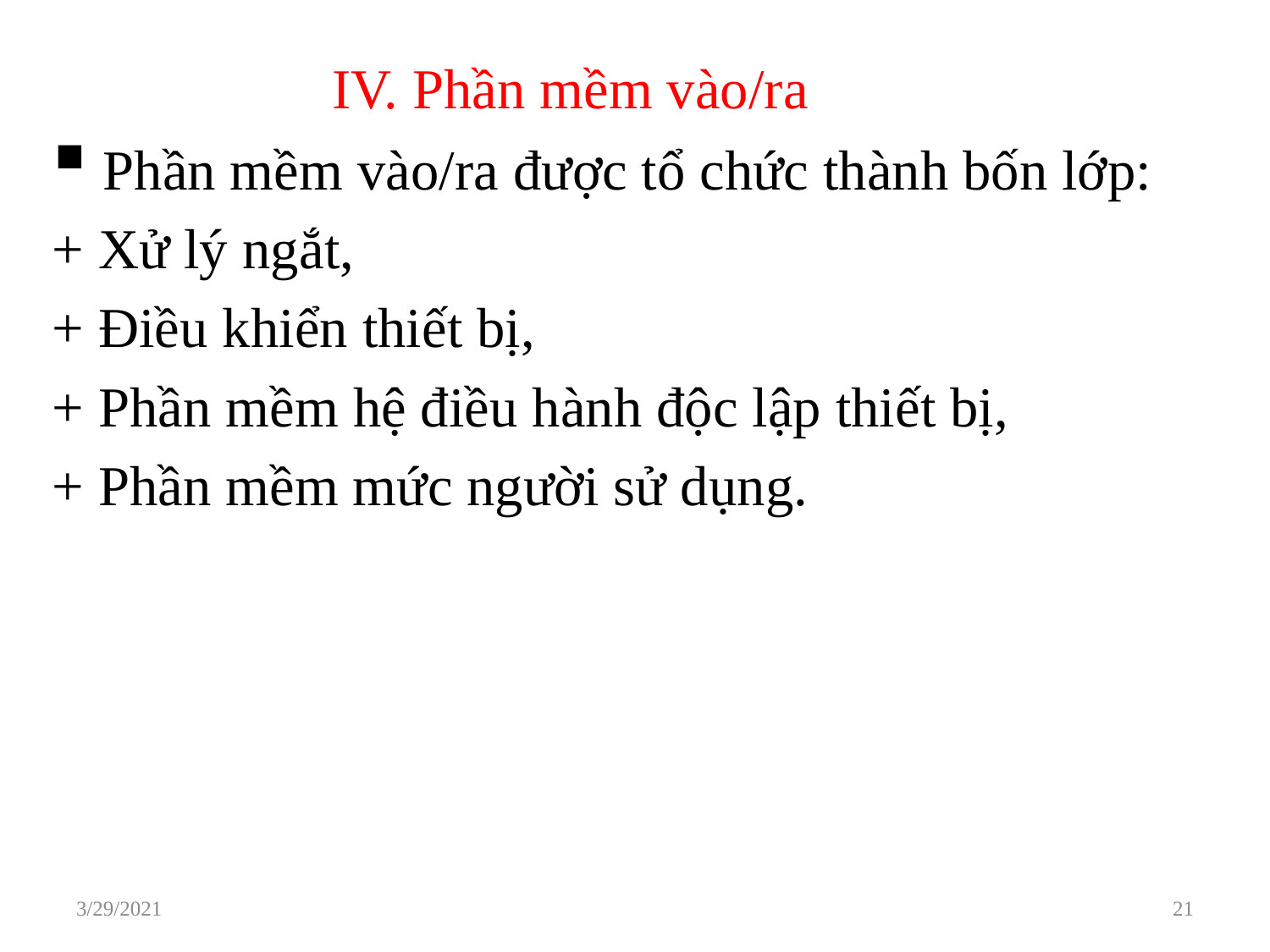

# IV. Phần mềm vào/ra
 Phần mềm vào/ra được tổ chức thành bốn lớp:
+ Xử lý ngắt,
+ Điều khiển thiết bị,
+ Phần mềm hệ điều hành độc lập thiết bị,
+ Phần mềm mức người sử dụng.
3/29/2021
21